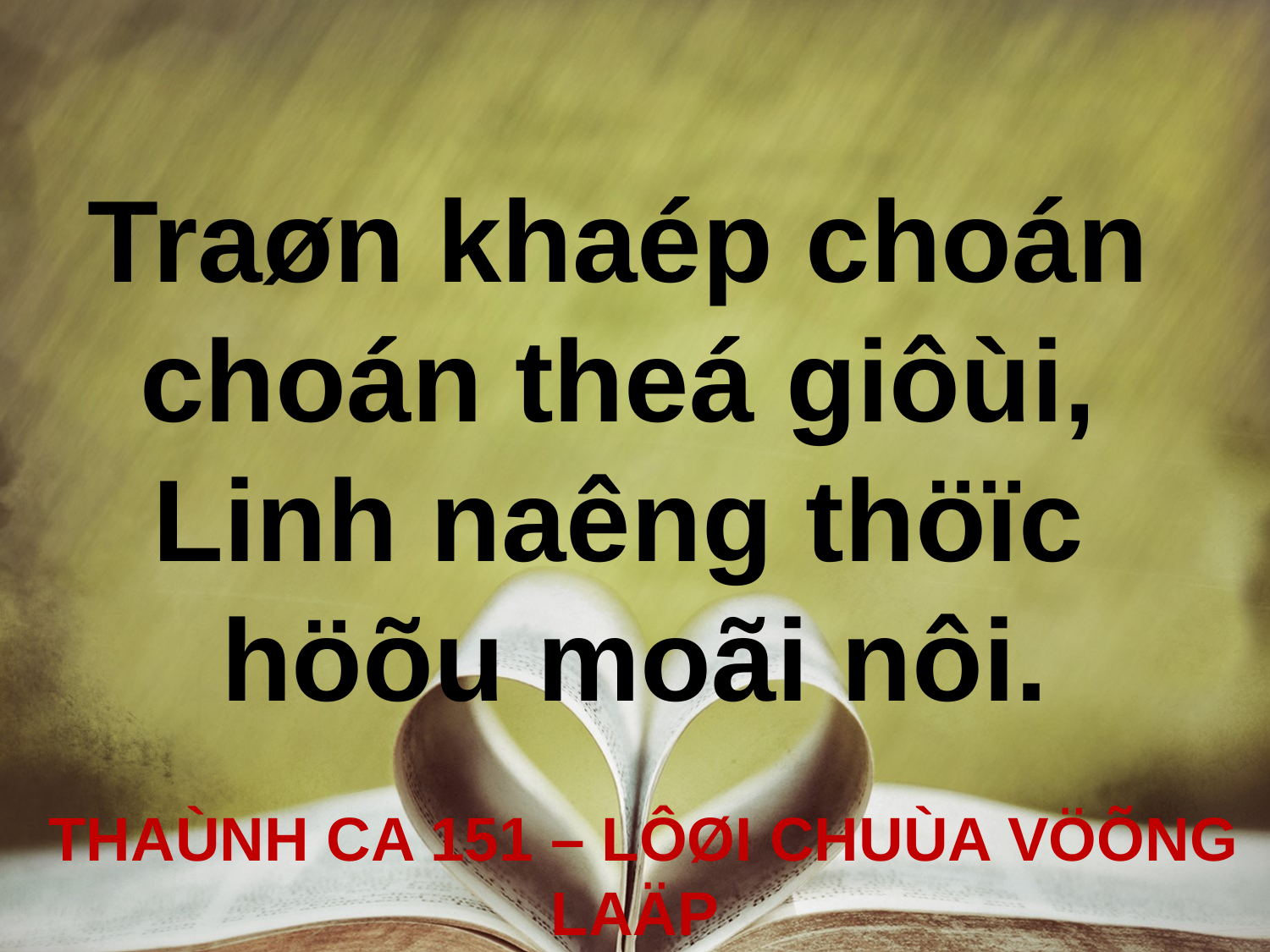

Traøn khaép choán
choán theá giôùi,
Linh naêng thöïc
höõu moãi nôi.
 THAÙNH CA 151 – LÔØI CHUÙA VÖÕNG LAÄP